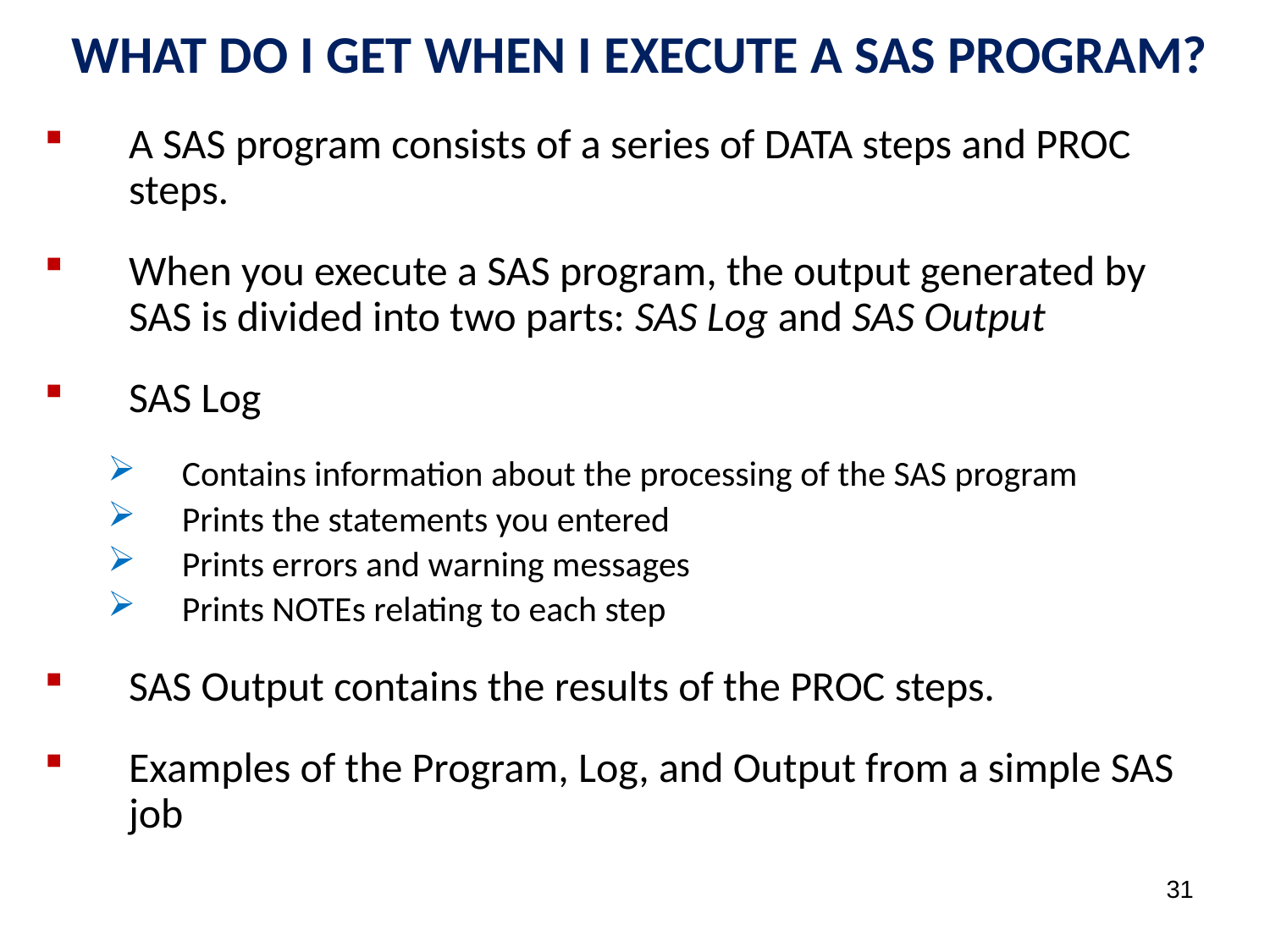

WHAT DO I GET WHEN I EXECUTE A SAS PROGRAM?
A SAS program consists of a series of DATA steps and PROC steps.

When you execute a SAS program, the output generated by SAS is divided into two parts: SAS Log and SAS Output

SAS Log

Contains information about the processing of the SAS program
Prints the statements you entered
Prints errors and warning messages
Prints NOTEs relating to each step

SAS Output contains the results of the PROC steps.

Examples of the Program, Log, and Output from a simple SAS job
31